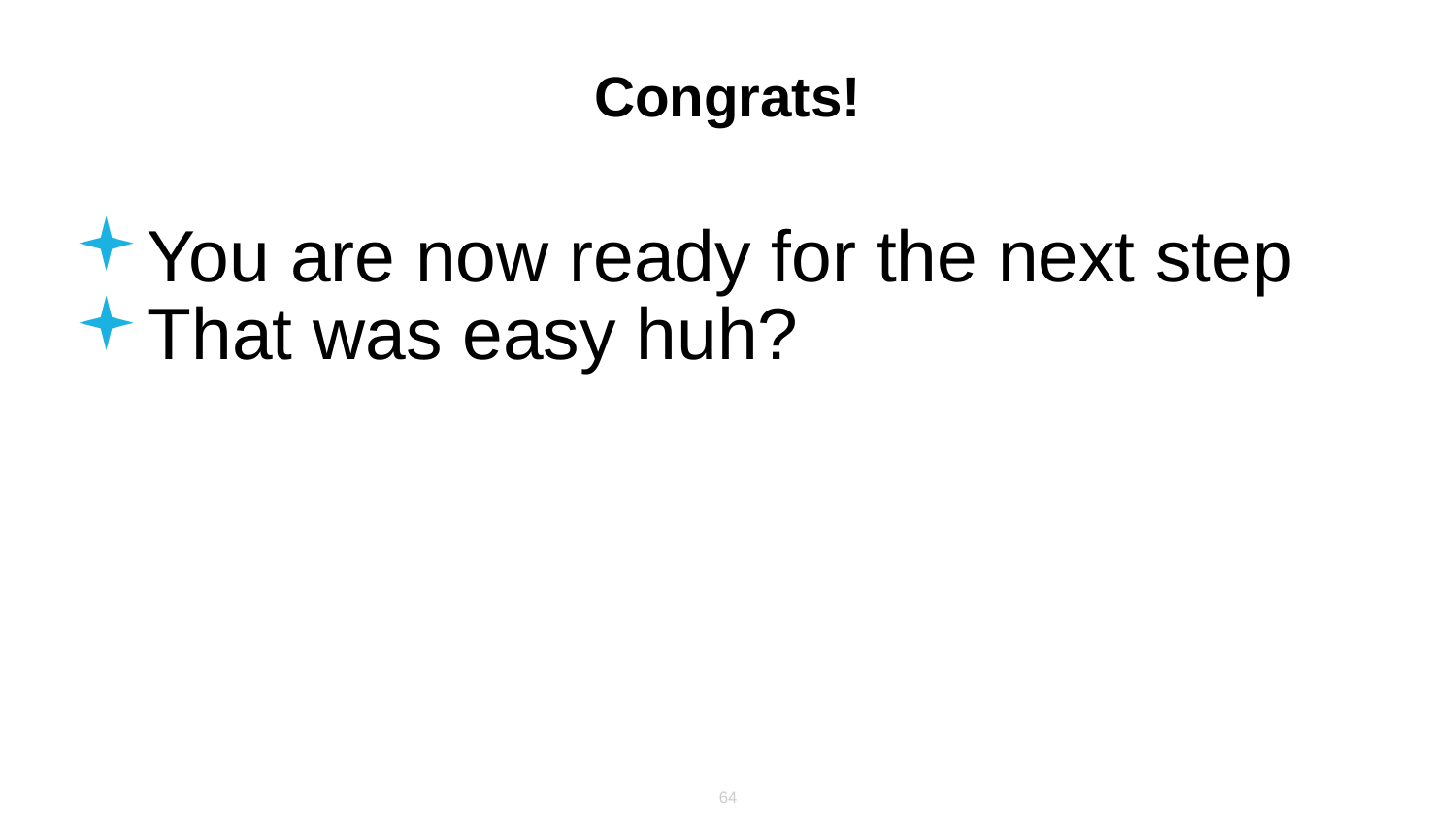

# Congrats!
You are now ready for the next step
That was easy huh?
64